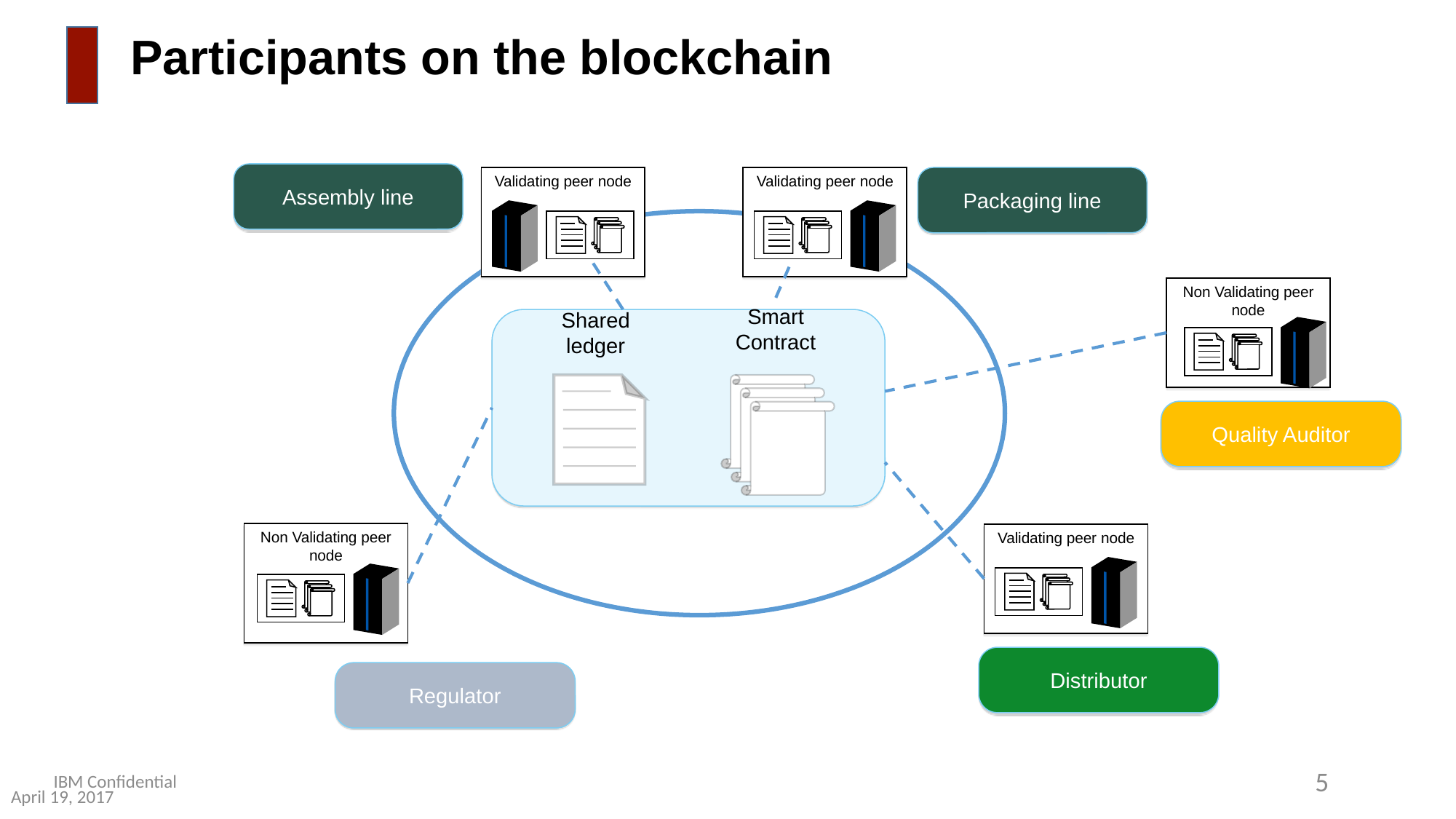

# Participants on the blockchain
Assembly line
Validating peer node
Validating peer node
Packaging line

Non Validating peer node
Smart Contract
Shared ledger

Quality Auditor
Non Validating peer node
Validating peer node

Distributor
Regulator
IBM Confidential
5
April 19, 2017